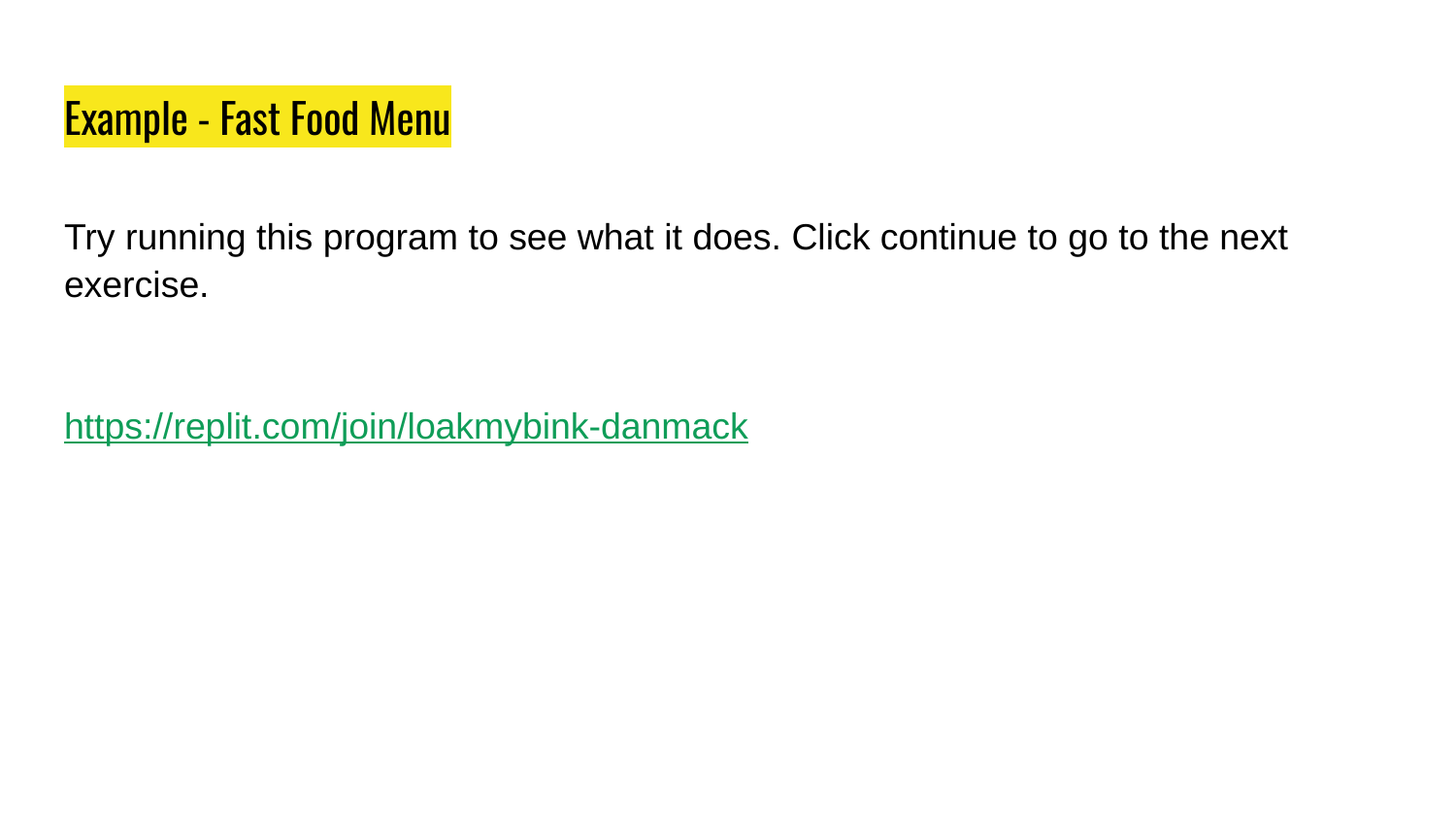

# Example - Fast Food Menu
Try running this program to see what it does. Click continue to go to the next exercise.

https://replit.com/join/loakmybink-danmack